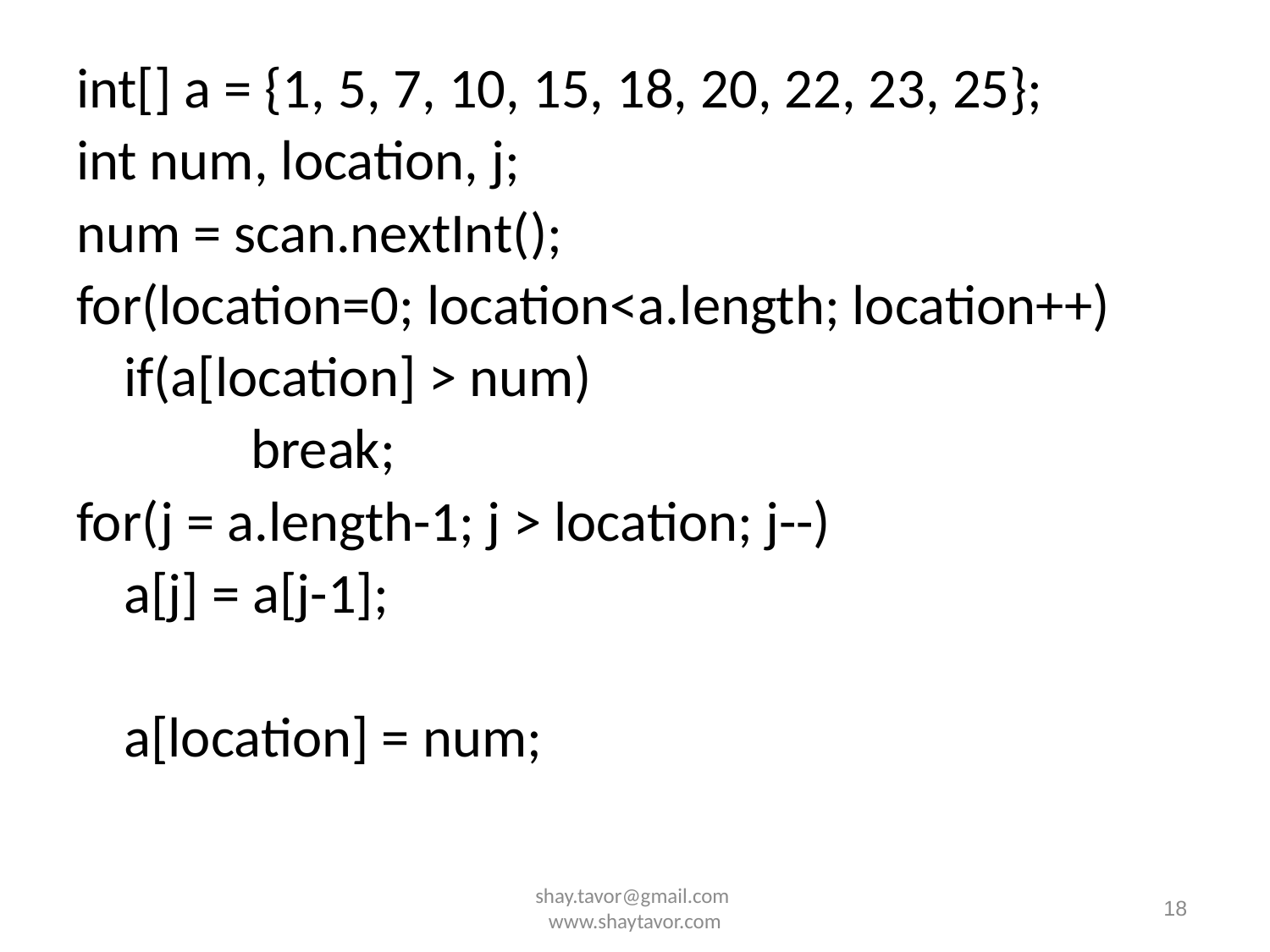

int[] a = {1, 5, 7, 10, 15, 18, 20, 22, 23, 25};
int num, location, j;
num = scan.nextInt();
for(location=0; location<a.length; location++)
	if(a[location] > num)
		break;
for(j = a.length-1; j > location; j--)
	a[j] = a[j-1];

	a[location] = num;
shay.tavor@gmail.com  www.shaytavor.com
18